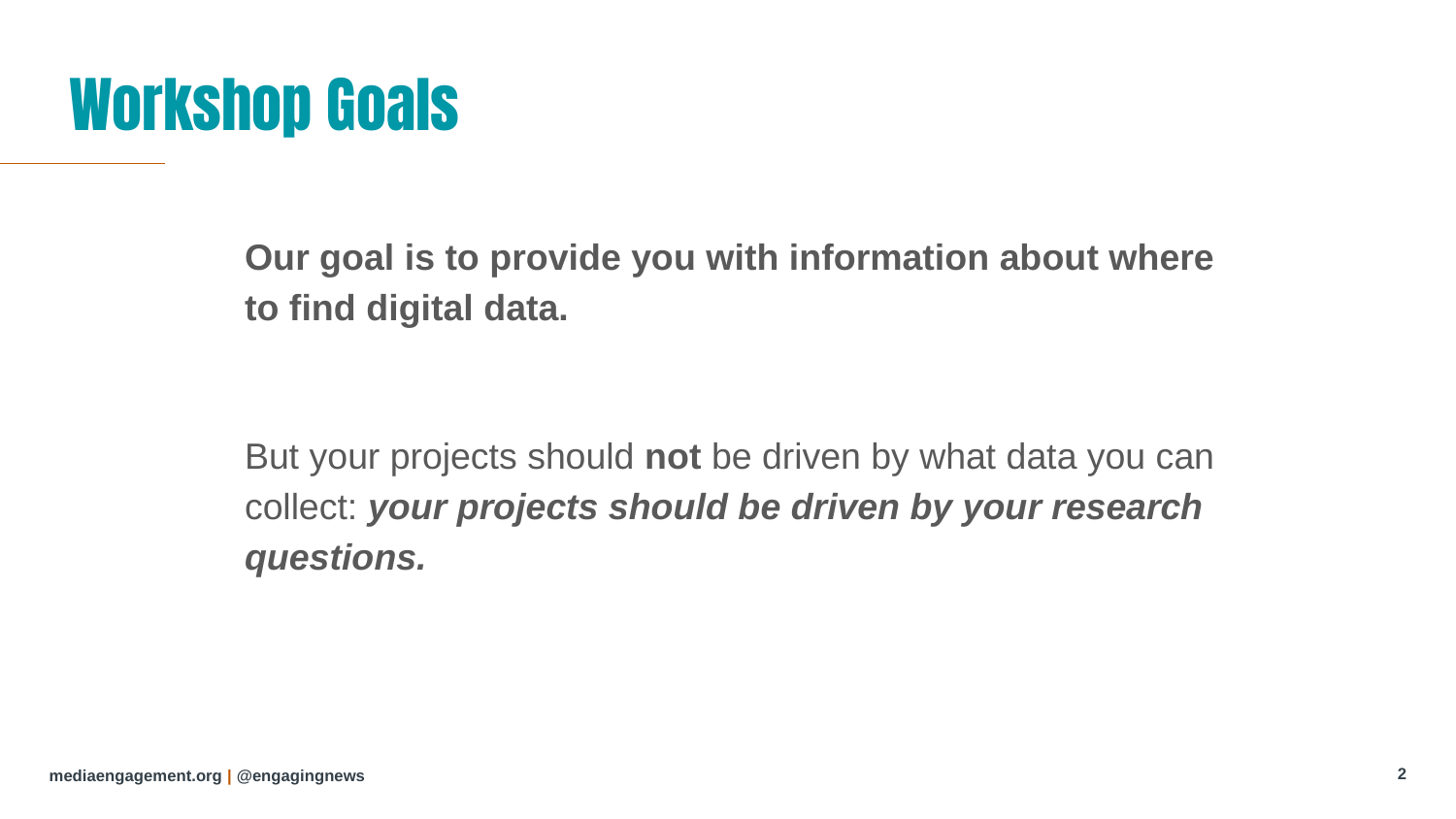

# Workshop Goals
Our goal is to provide you with information about where to find digital data.

But your projects should not be driven by what data you can collect: your projects should be driven by your research questions.